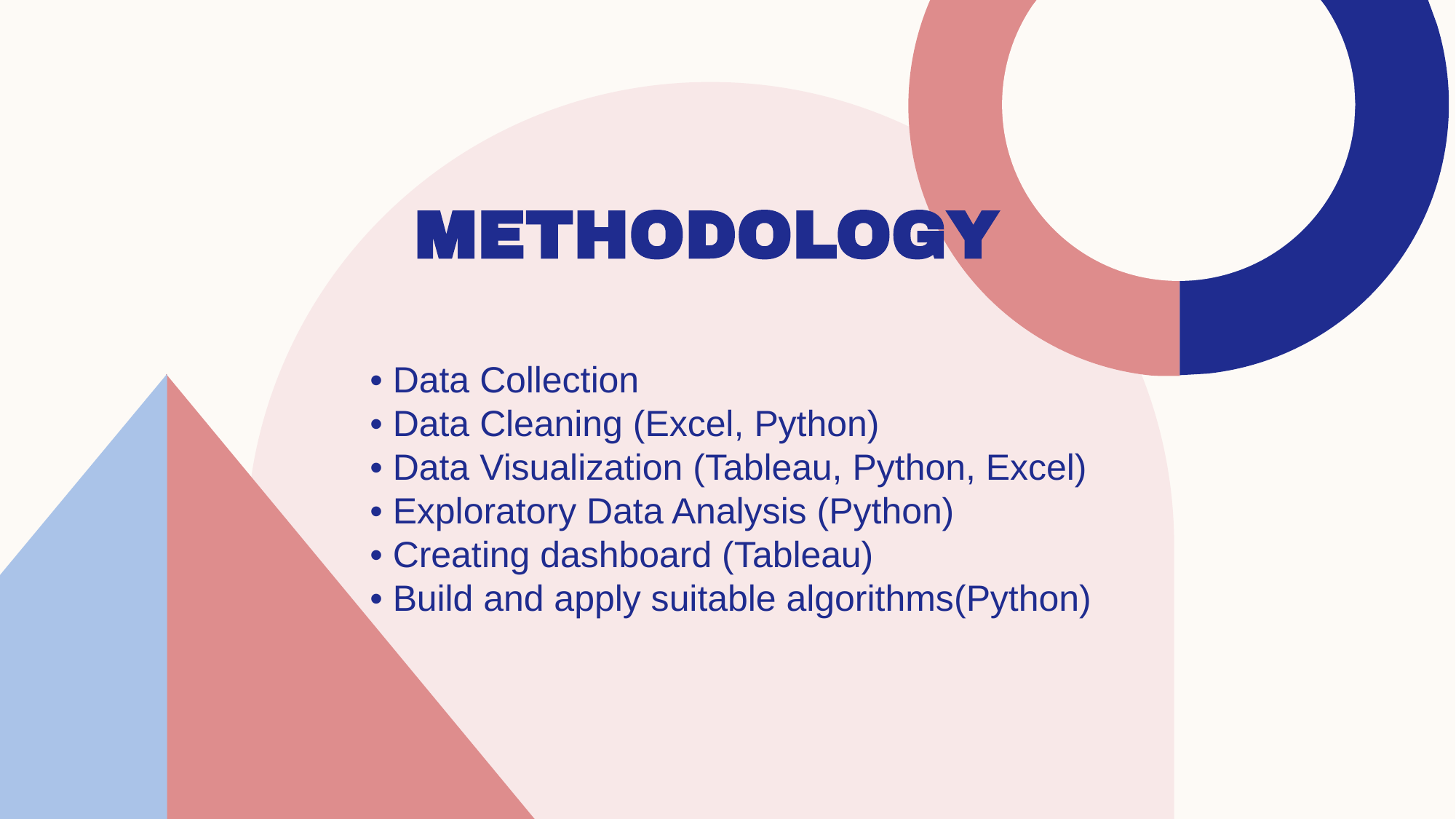

# Methodology
• Data Collection
• Data Cleaning (Excel, Python)
• Data Visualization (Tableau, Python, Excel)
• Exploratory Data Analysis (Python)
• Creating dashboard (Tableau)
• Build and apply suitable algorithms(Python)